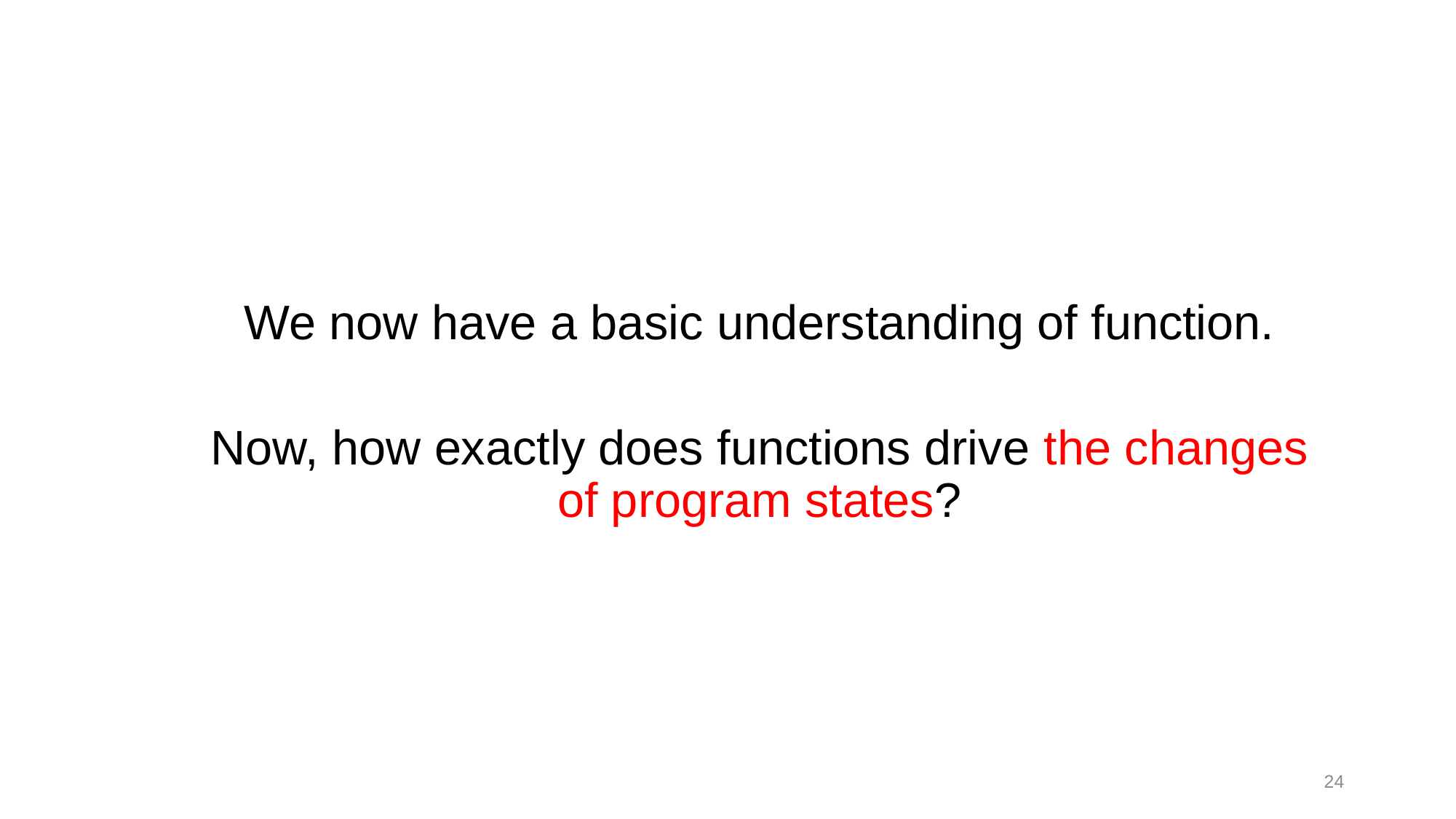

We now have a basic understanding of function.
Now, how exactly does functions drive the changes of program states?
24